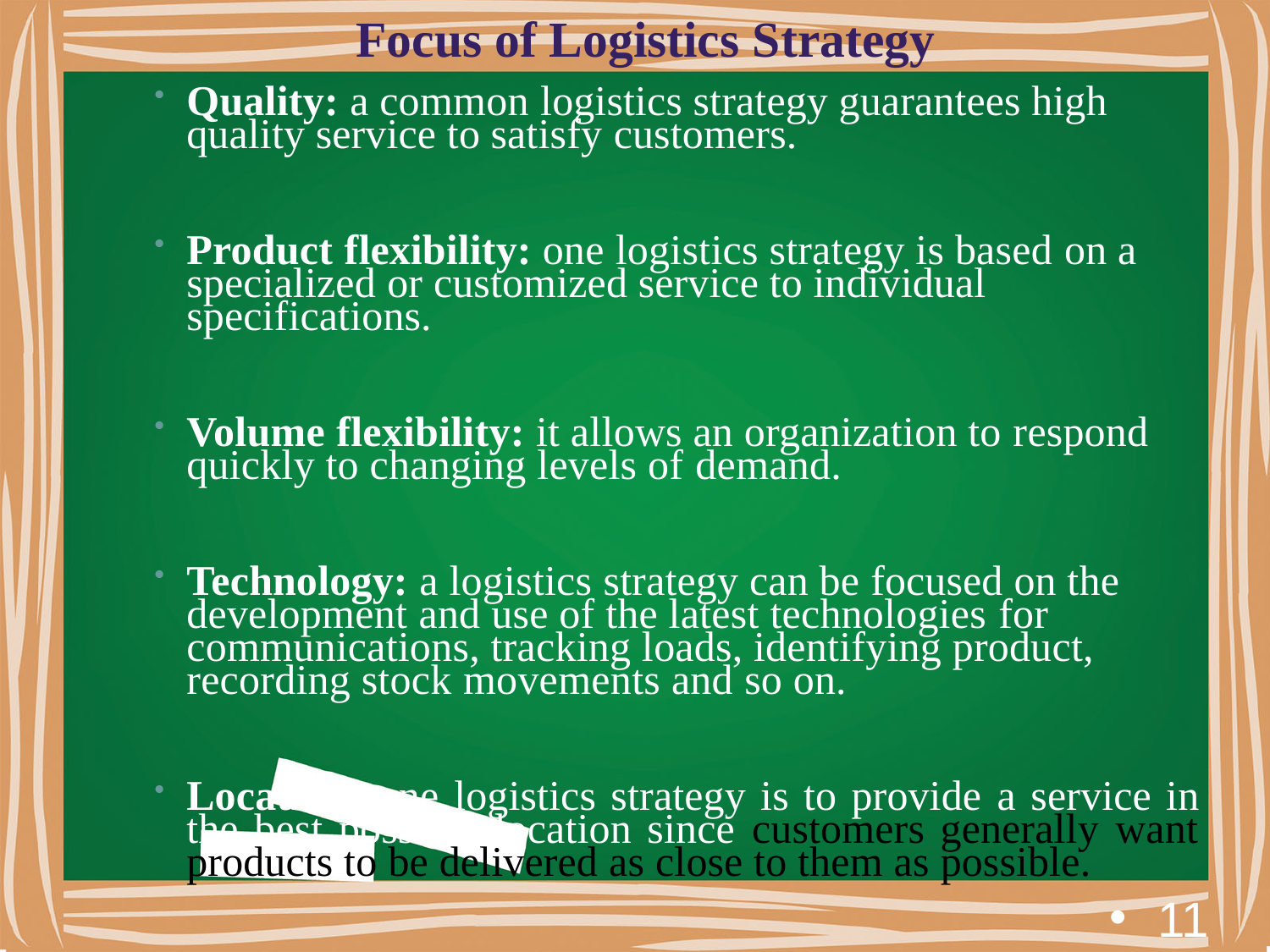

# Focus of Logistics Strategy
Quality: a common logistics strategy guarantees high  quality service to satisfy customers.

Product flexibility: one logistics strategy is based on a  specialized or customized service to individual  specifications.

Volume flexibility: it allows an organization to respond  quickly to changing levels of demand.

Technology: a logistics strategy can be focused on the  development and use of the latest technologies for  communications, tracking loads, identifying product,  recording stock movements and so on.

Location: one logistics strategy is to provide a service in  the best possible location since customers generally want  products to be delivered as close to them as possible.
11